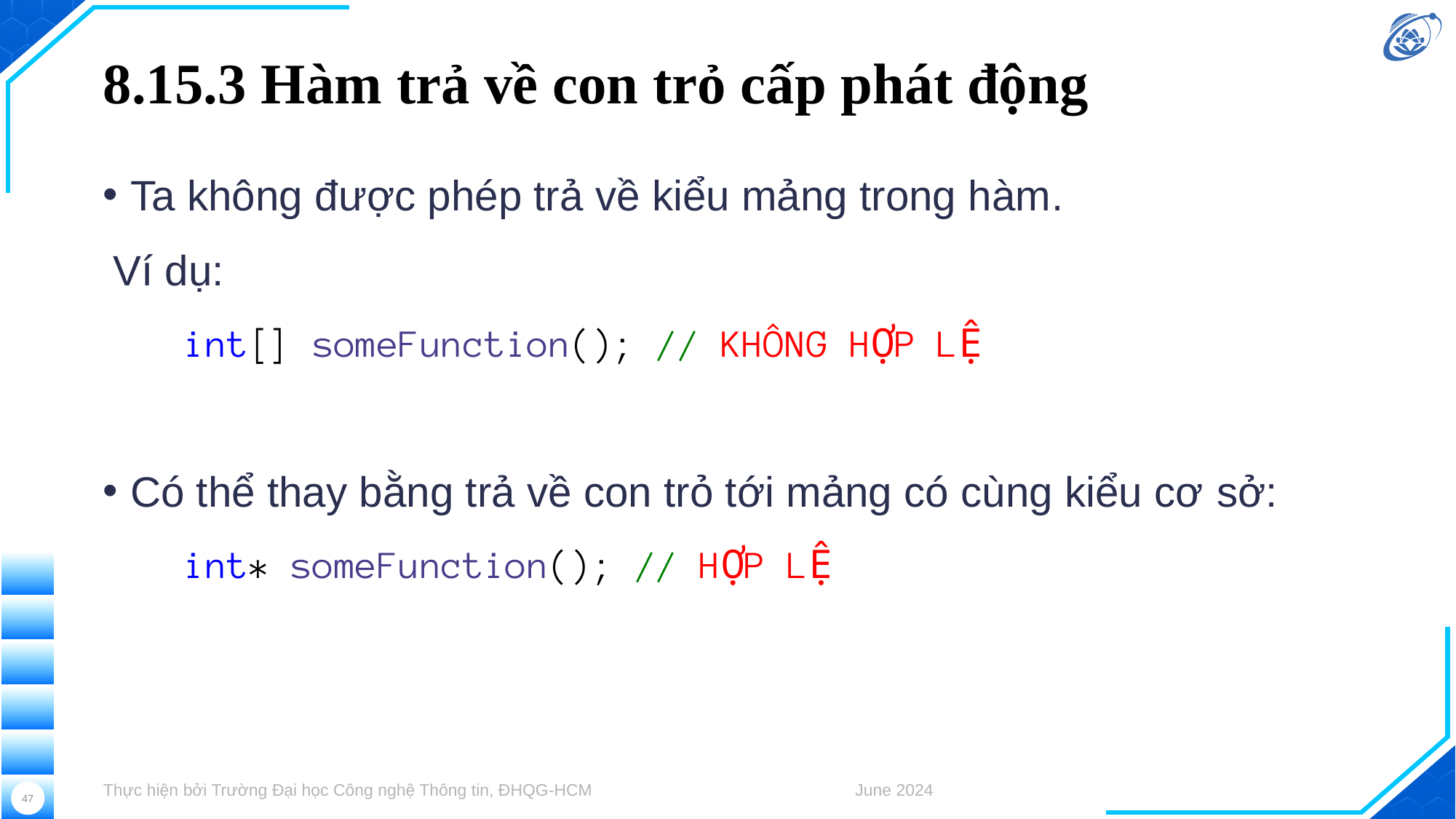

# 8.15.3 Hàm trả về con trỏ cấp phát động
Ta không được phép trả về kiểu mảng trong hàm.
Ví dụ:
int[] someFunction(); // KHÔNG HỢP LỆ

Có thể thay bằng trả về con trỏ tới mảng có cùng kiểu cơ sở:
int* someFunction(); // HỢP LỆ
Thực hiện bởi Trường Đại học Công nghệ Thông tin, ĐHQG-HCM
June 2024
47